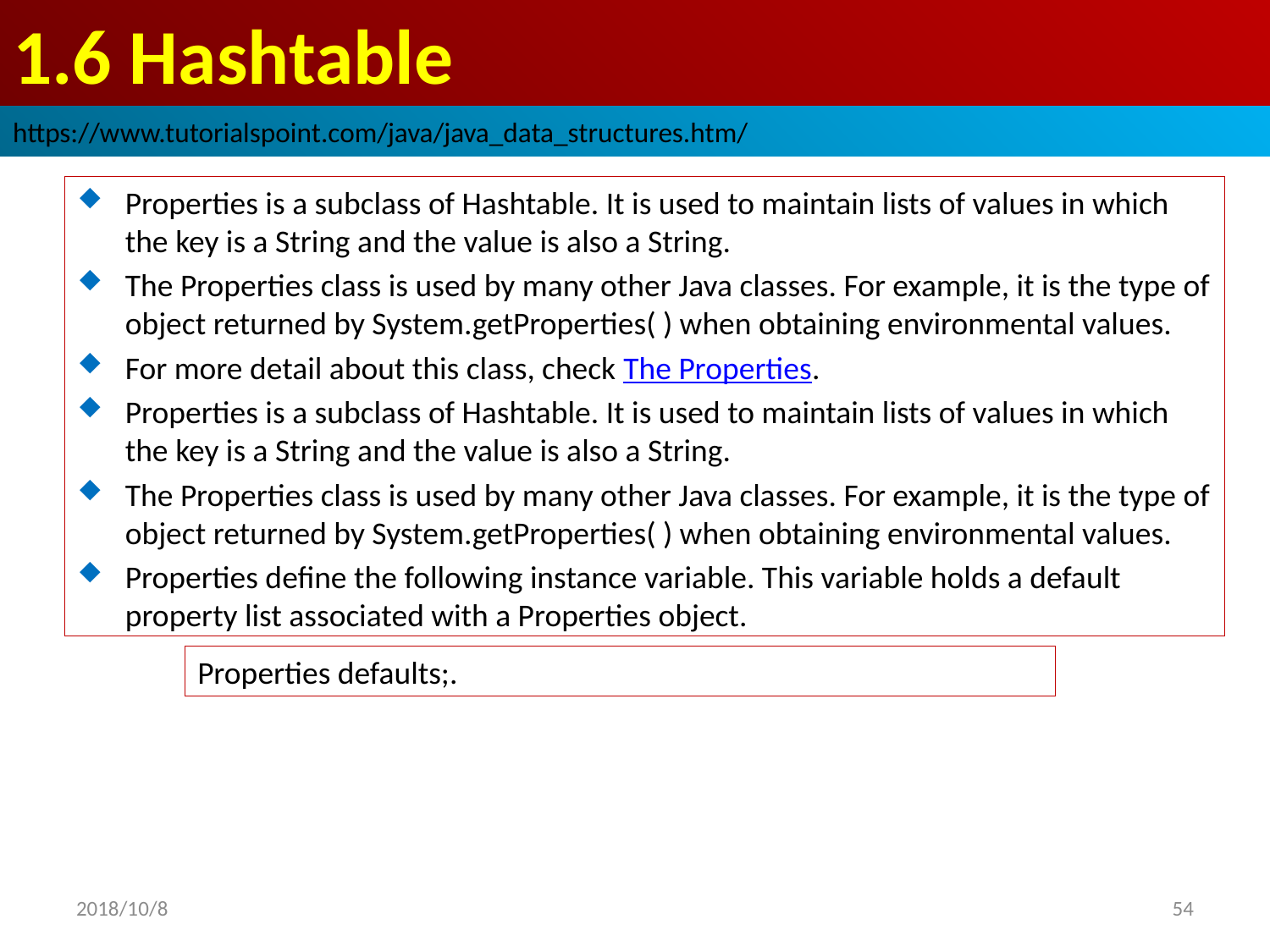

# 1.6 Hashtable
https://www.tutorialspoint.com/java/java_data_structures.htm/
Properties is a subclass of Hashtable. It is used to maintain lists of values in which the key is a String and the value is also a String.
The Properties class is used by many other Java classes. For example, it is the type of object returned by System.getProperties( ) when obtaining environmental values.
For more detail about this class, check The Properties.
Properties is a subclass of Hashtable. It is used to maintain lists of values in which the key is a String and the value is also a String.
The Properties class is used by many other Java classes. For example, it is the type of object returned by System.getProperties( ) when obtaining environmental values.
Properties define the following instance variable. This variable holds a default property list associated with a Properties object.

Properties defaults;.

2018/10/8
54